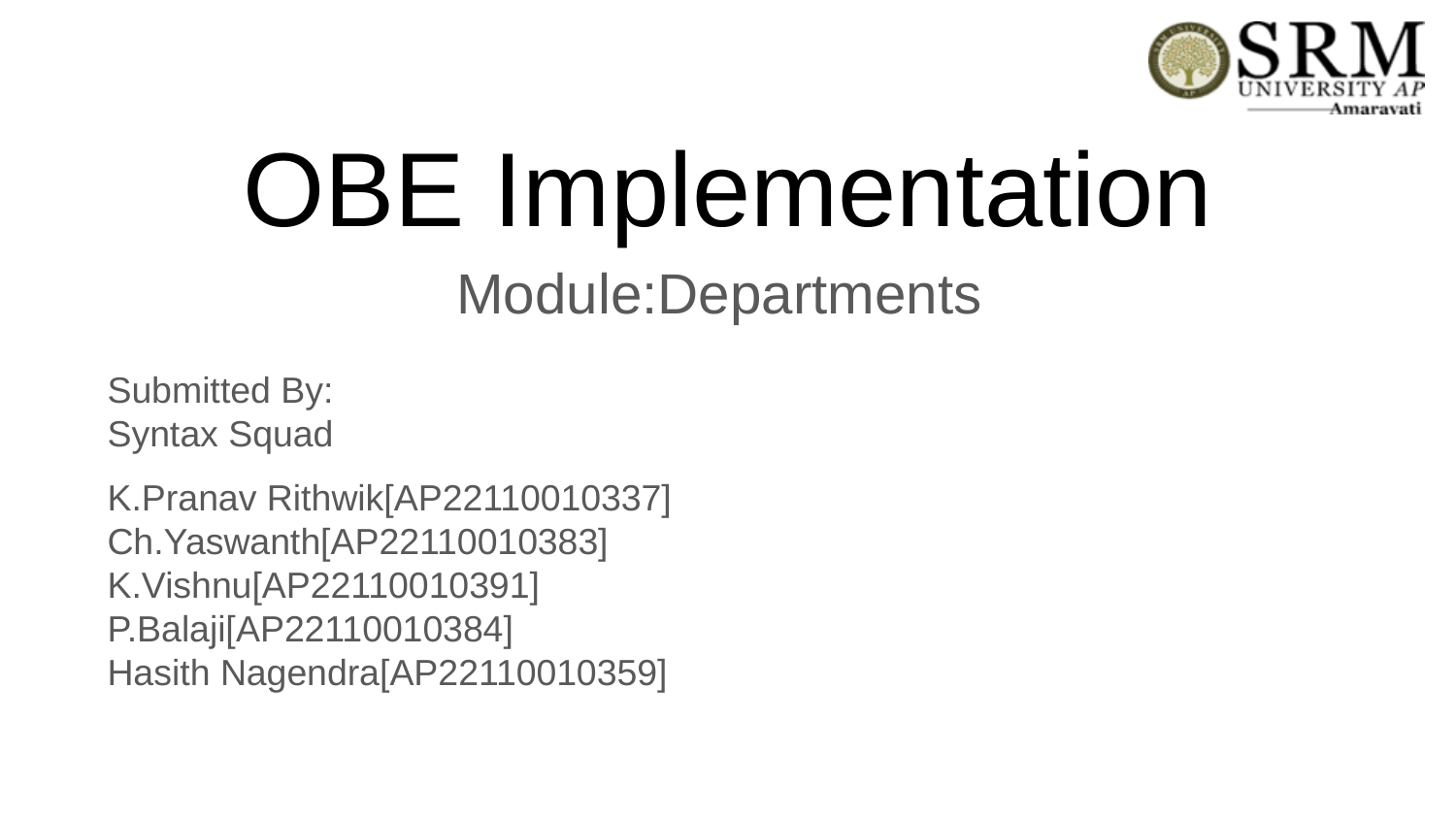

# OBE Implementation
Module:Departments
Submitted By:
Syntax Squad

K.Pranav Rithwik[AP22110010337]
Ch.Yaswanth[AP22110010383]
K.Vishnu[AP22110010391]
P.Balaji[AP22110010384]
Hasith Nagendra[AP22110010359]